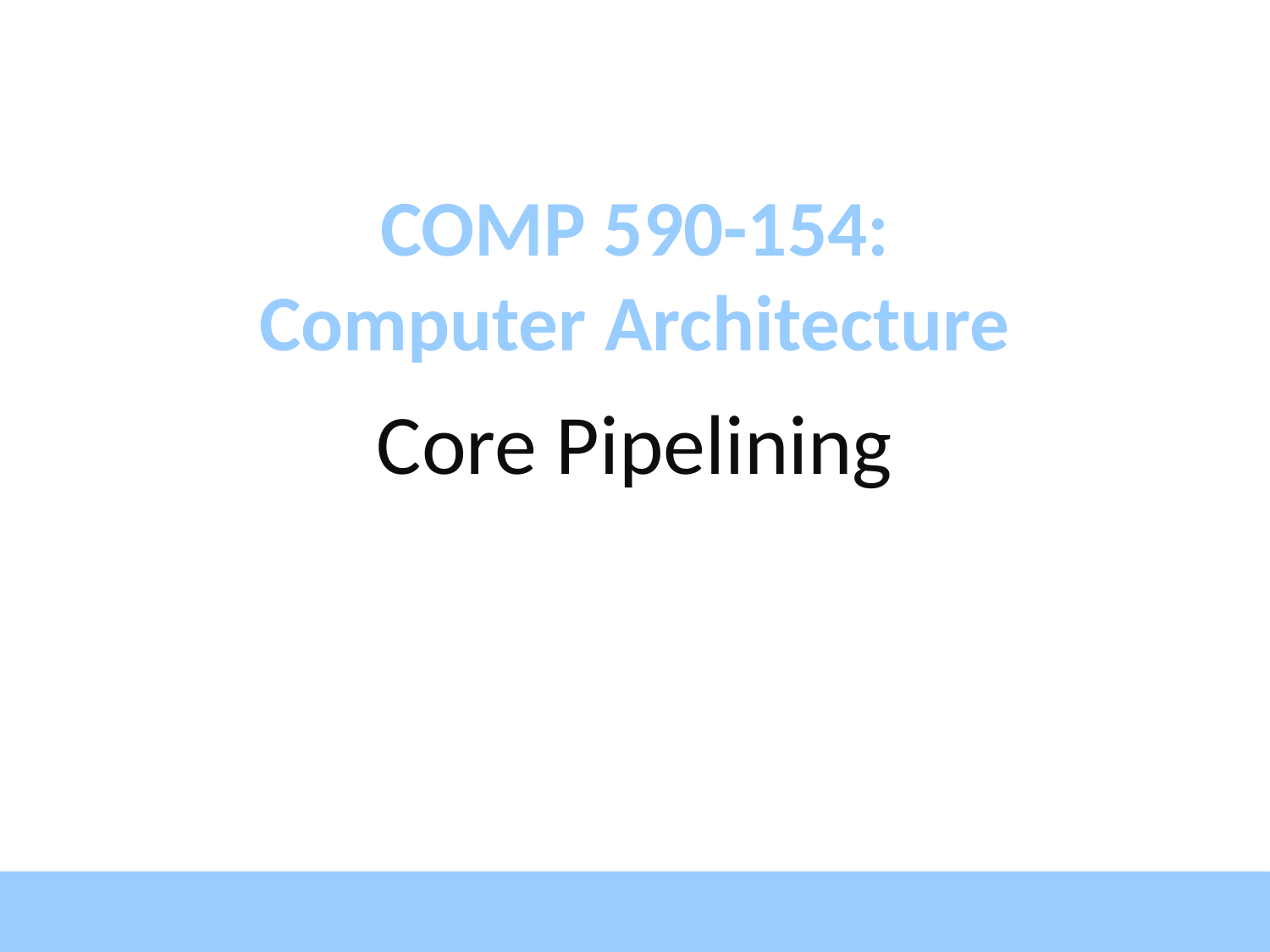

# COMP 590-154: Computer Architecture
Core Pipelining